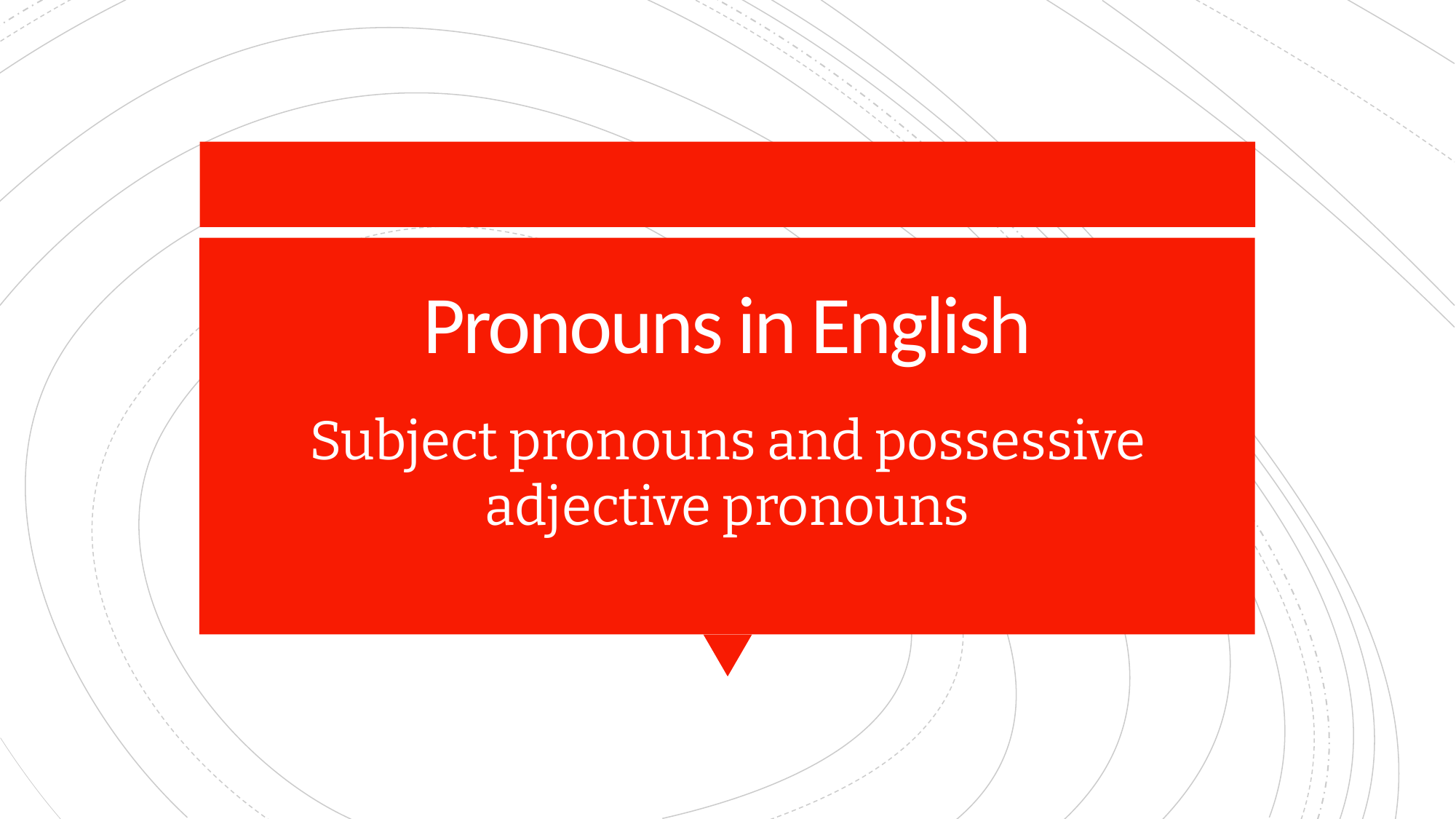

Pronouns in English
Subject pronouns and possessive adjective pronouns